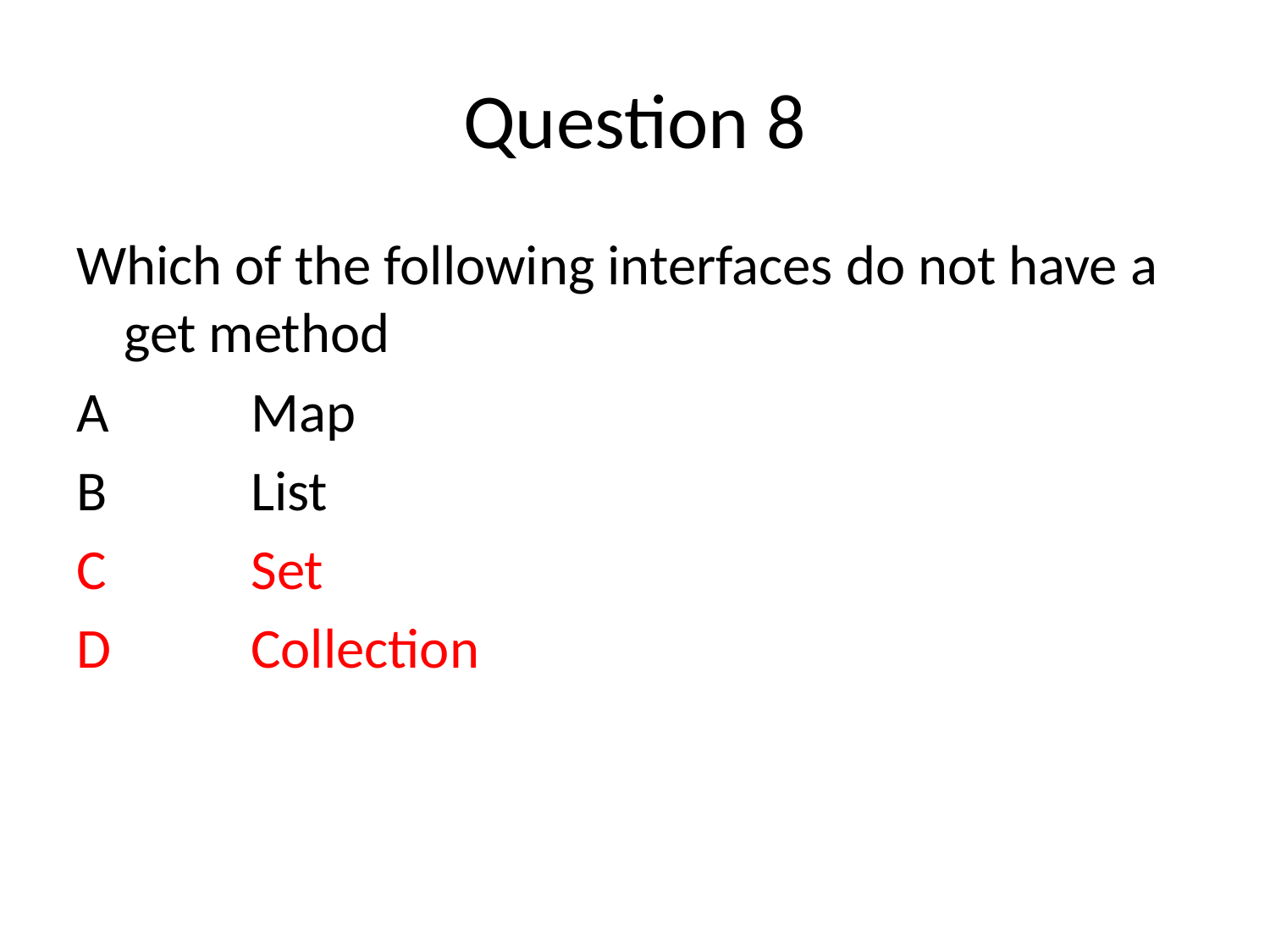

# Question 8
Which of the following interfaces do not have a get method
A		Map
B		List
C		Set
D		Collection